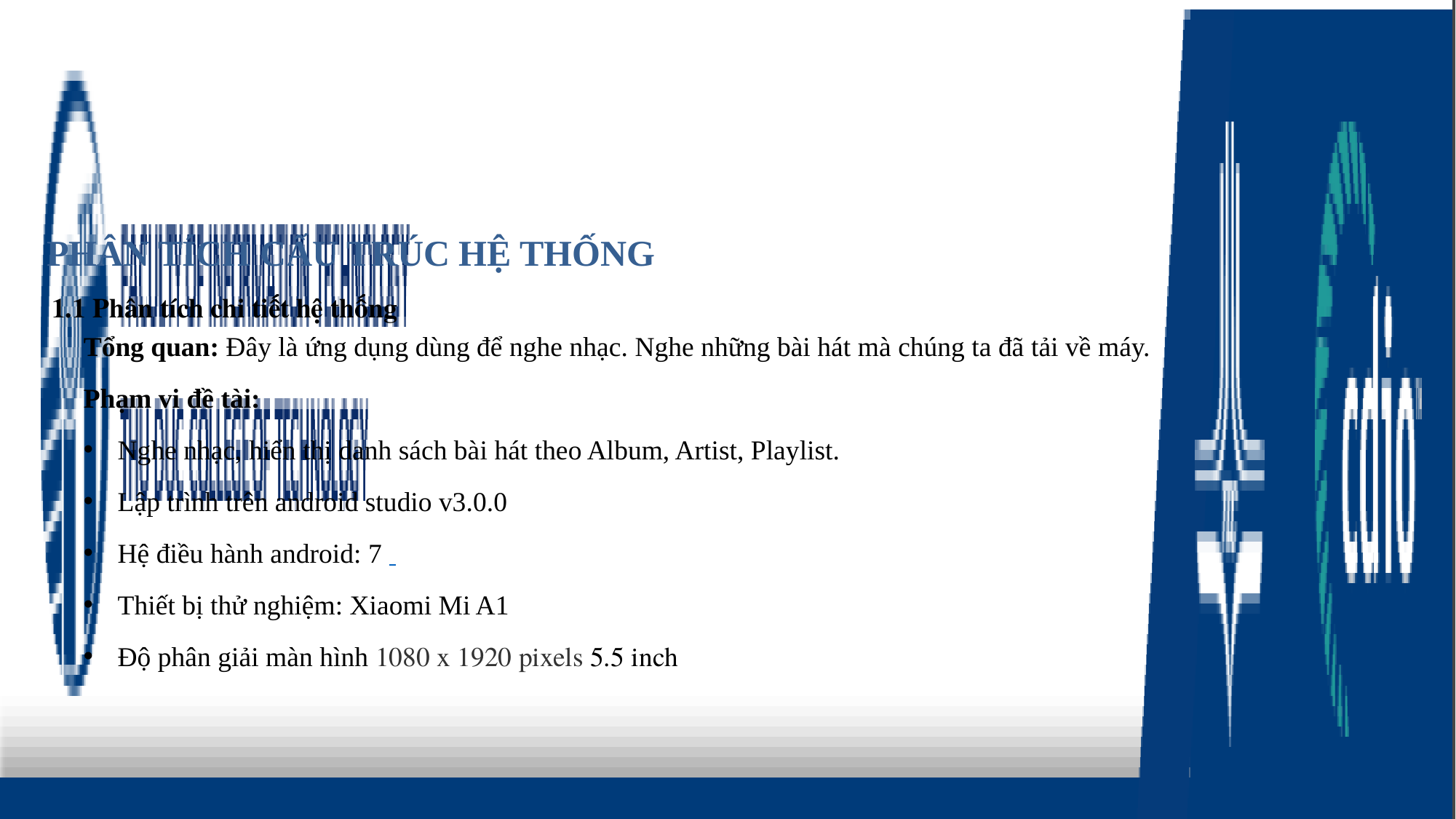

PHÂN TÍCH CẤU TRÚC HỆ THỐNG

1.1 Phân tích chi tiết hệ thống
Tổng quan: Đây là ứng dụng dùng để nghe nhạc. Nghe những bài hát mà chúng ta đã tải về máy.
Phạm vi đề tài:
Nghe nhạc, hiển thị danh sách bài hát theo Album, Artist, Playlist.
Lập trình trên android studio v3.0.0
Hệ điều hành android: 7
Thiết bị thử nghiệm: Xiaomi Mi A1
Độ phân giải màn hình 1080 x 1920 pixels 5.5 inch